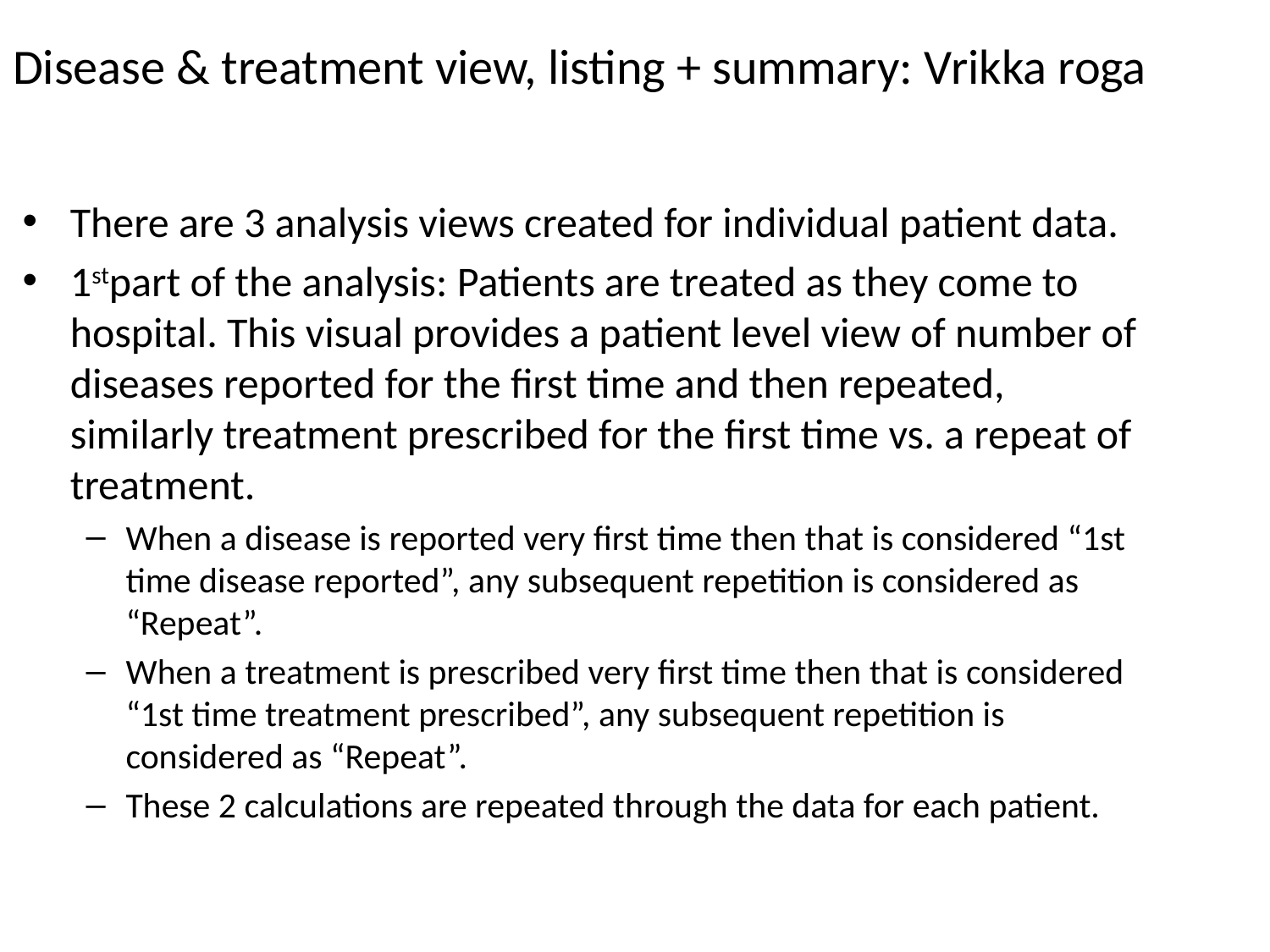

# Disease & treatment view, listing + summary: Vrikka roga
There are 3 analysis views created for individual patient data.
1stpart of the analysis: Patients are treated as they come to hospital. This visual provides a patient level view of number of diseases reported for the first time and then repeated, similarly treatment prescribed for the first time vs. a repeat of treatment.
When a disease is reported very first time then that is considered “1st time disease reported”, any subsequent repetition is considered as “Repeat”.
When a treatment is prescribed very first time then that is considered “1st time treatment prescribed”, any subsequent repetition is considered as “Repeat”.
These 2 calculations are repeated through the data for each patient.